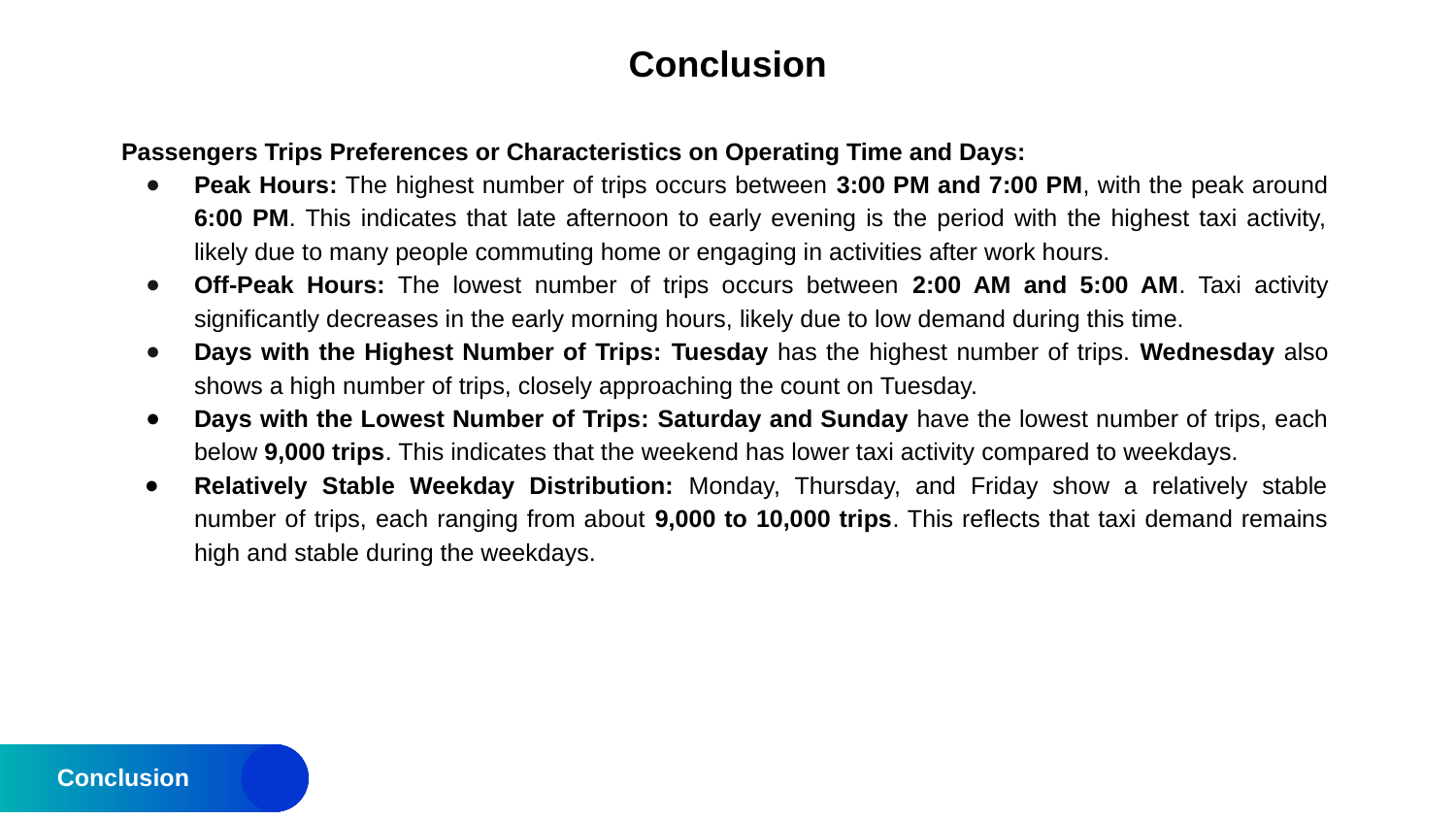

Conclusion
Passengers Trips Preferences or Characteristics on Operating Time and Days:
Peak Hours: The highest number of trips occurs between 3:00 PM and 7:00 PM, with the peak around 6:00 PM. This indicates that late afternoon to early evening is the period with the highest taxi activity, likely due to many people commuting home or engaging in activities after work hours.
Off-Peak Hours: The lowest number of trips occurs between 2:00 AM and 5:00 AM. Taxi activity significantly decreases in the early morning hours, likely due to low demand during this time.
Days with the Highest Number of Trips: Tuesday has the highest number of trips. Wednesday also shows a high number of trips, closely approaching the count on Tuesday.
Days with the Lowest Number of Trips: Saturday and Sunday have the lowest number of trips, each below 9,000 trips. This indicates that the weekend has lower taxi activity compared to weekdays.
Relatively Stable Weekday Distribution: Monday, Thursday, and Friday show a relatively stable number of trips, each ranging from about 9,000 to 10,000 trips. This reflects that taxi demand remains high and stable during the weekdays.

# Conclusion